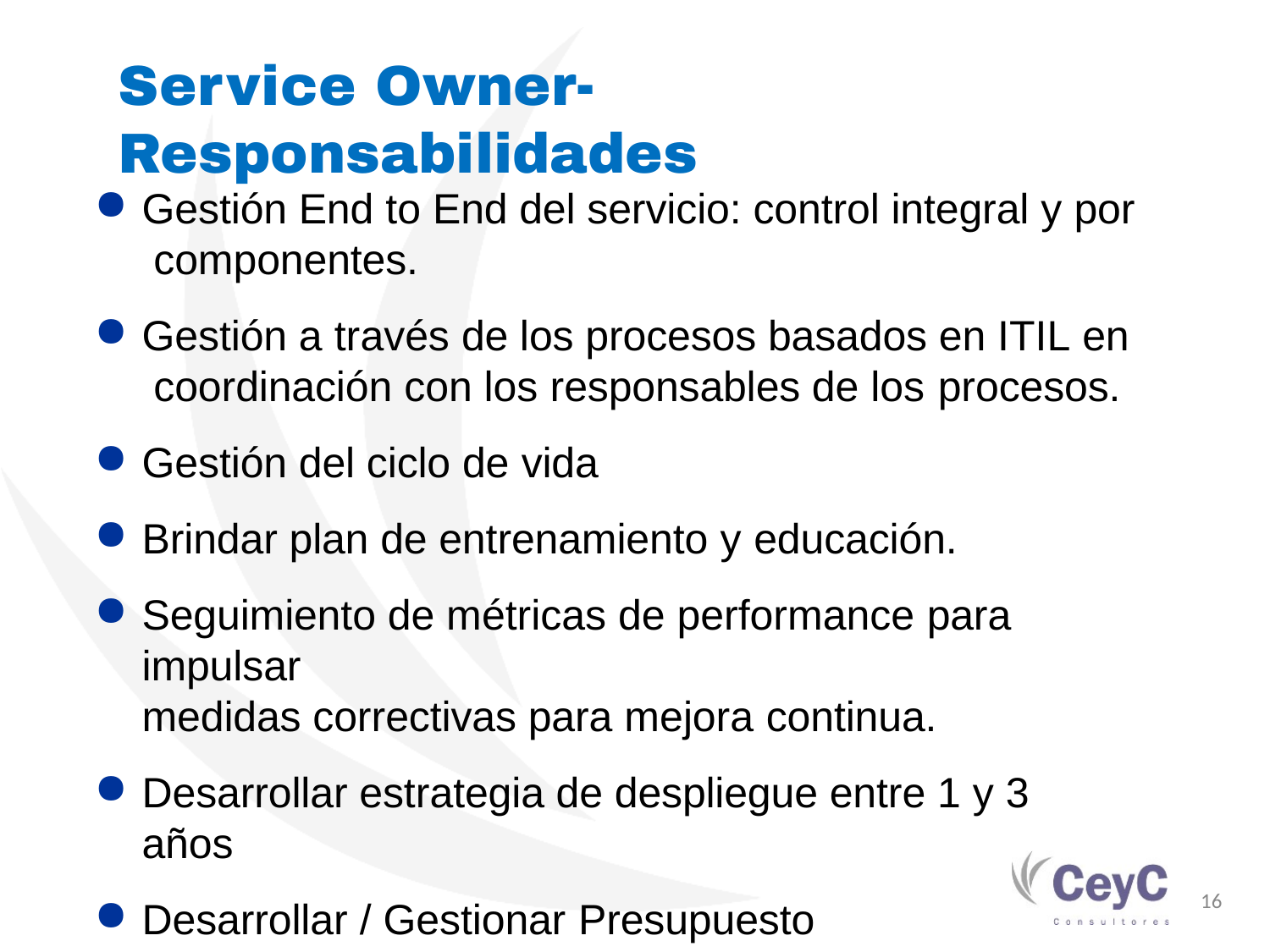

# Service Owner-Responsabilidades
Gestión End to End del servicio: control integral y por  componentes.
Gestión a través de los procesos basados en ITIL en  coordinación con los responsables de los procesos.
Gestión del ciclo de vida
Brindar plan de entrenamiento y educación.
Seguimiento de métricas de performance para impulsar
medidas correctivas para mejora continua.
Desarrollar estrategia de despliegue entre 1 y 3 años
Desarrollar / Gestionar Presupuesto

16